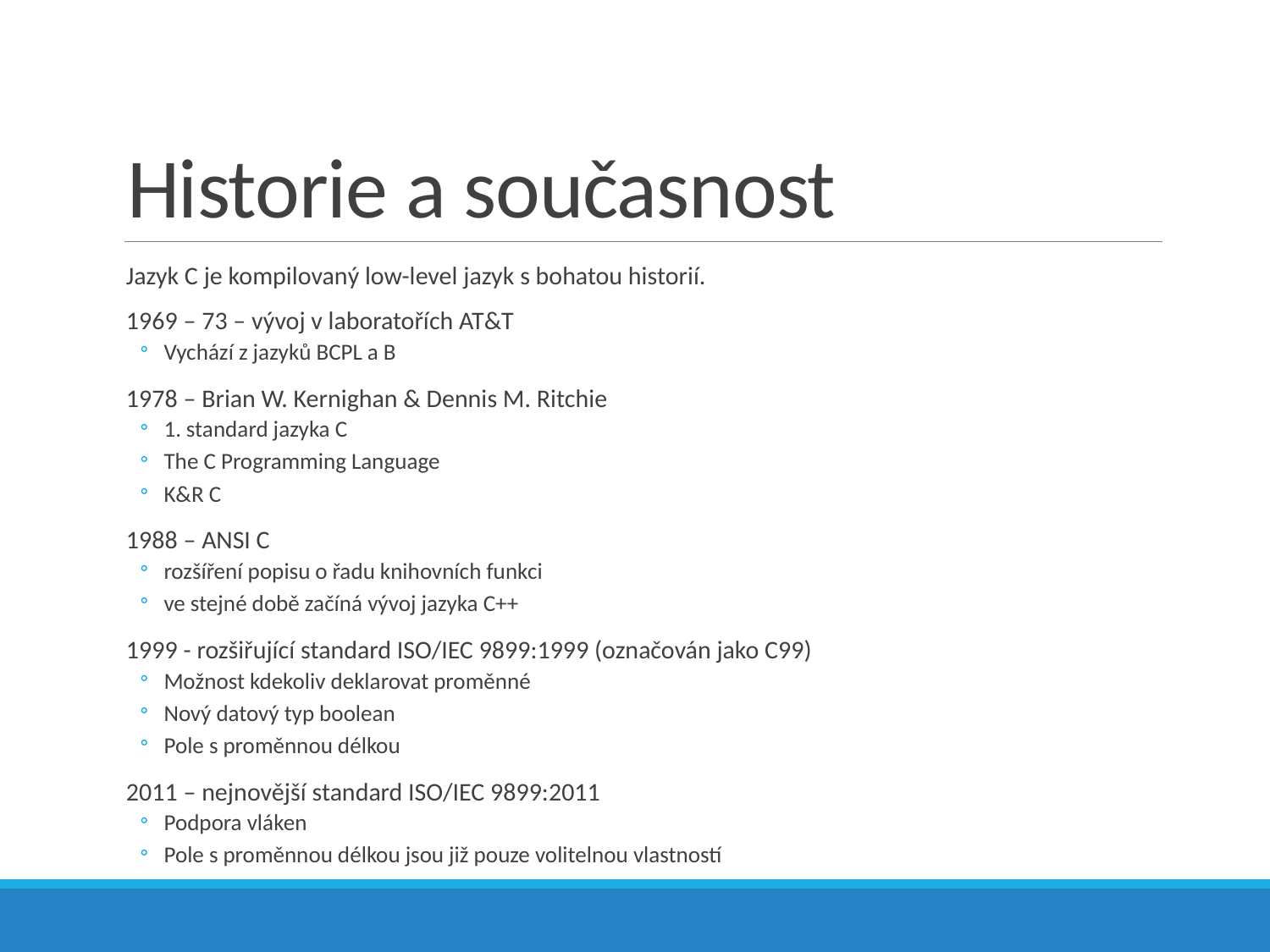

# Historie a současnost
Jazyk C je kompilovaný low-level jazyk s bohatou historií.
1969 – 73 – vývoj v laboratořích AT&T
Vychází z jazyků BCPL a B
1978 – Brian W. Kernighan & Dennis M. Ritchie
1. standard jazyka C
The C Programming Language
K&R C
1988 – ANSI C
rozšíření popisu o řadu knihovních funkci
ve stejné době začíná vývoj jazyka C++
1999 - rozšiřující standard ISO/IEC 9899:1999 (označován jako C99)
Možnost kdekoliv deklarovat proměnné
Nový datový typ boolean
Pole s proměnnou délkou
2011 – nejnovější standard ISO/IEC 9899:2011
Podpora vláken
Pole s proměnnou délkou jsou již pouze volitelnou vlastností